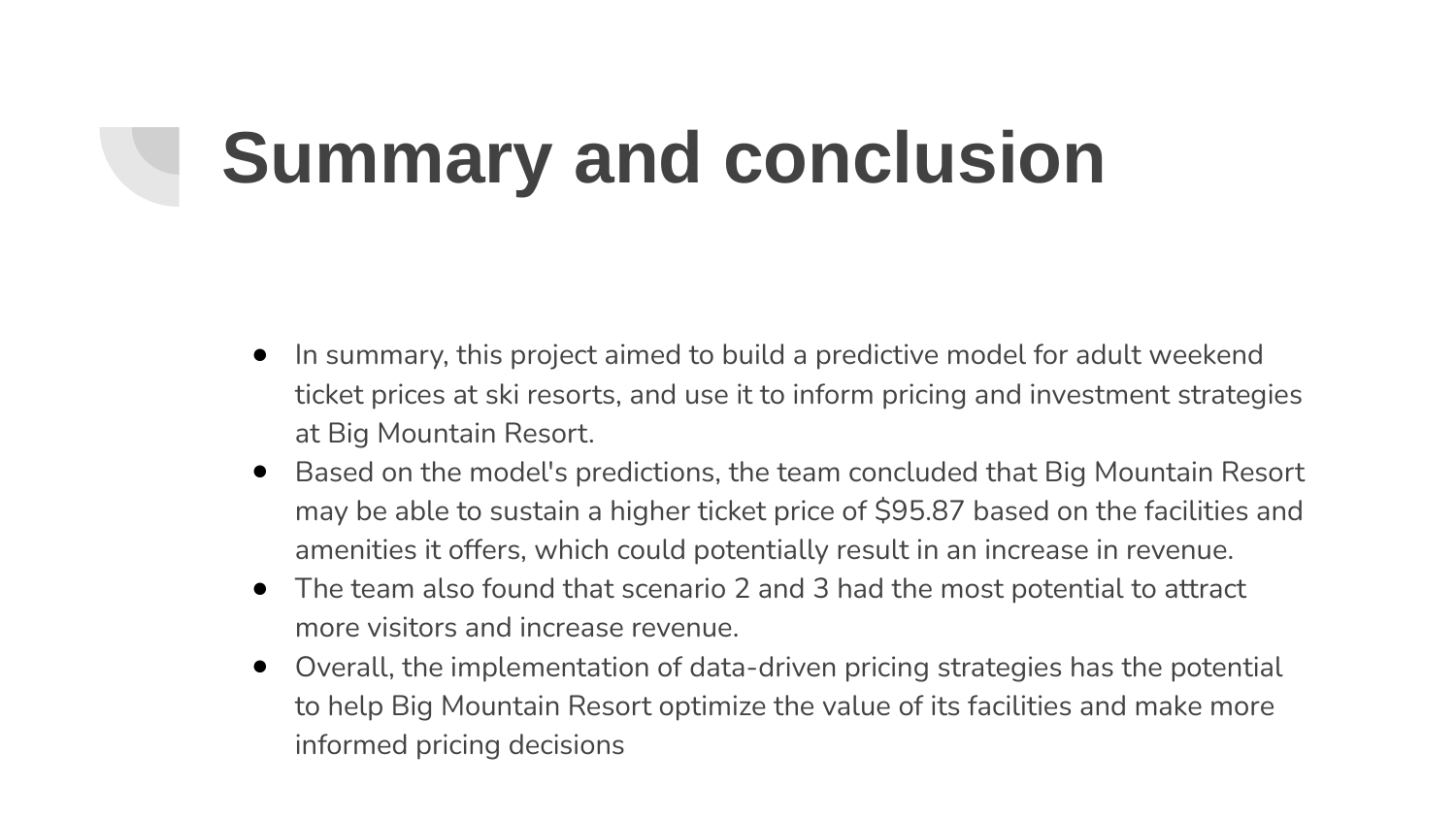

# Summary and conclusion
In summary, this project aimed to build a predictive model for adult weekend ticket prices at ski resorts, and use it to inform pricing and investment strategies at Big Mountain Resort.
Based on the model's predictions, the team concluded that Big Mountain Resort may be able to sustain a higher ticket price of $95.87 based on the facilities and amenities it offers, which could potentially result in an increase in revenue.
The team also found that scenario 2 and 3 had the most potential to attract more visitors and increase revenue.
Overall, the implementation of data-driven pricing strategies has the potential to help Big Mountain Resort optimize the value of its facilities and make more informed pricing decisions